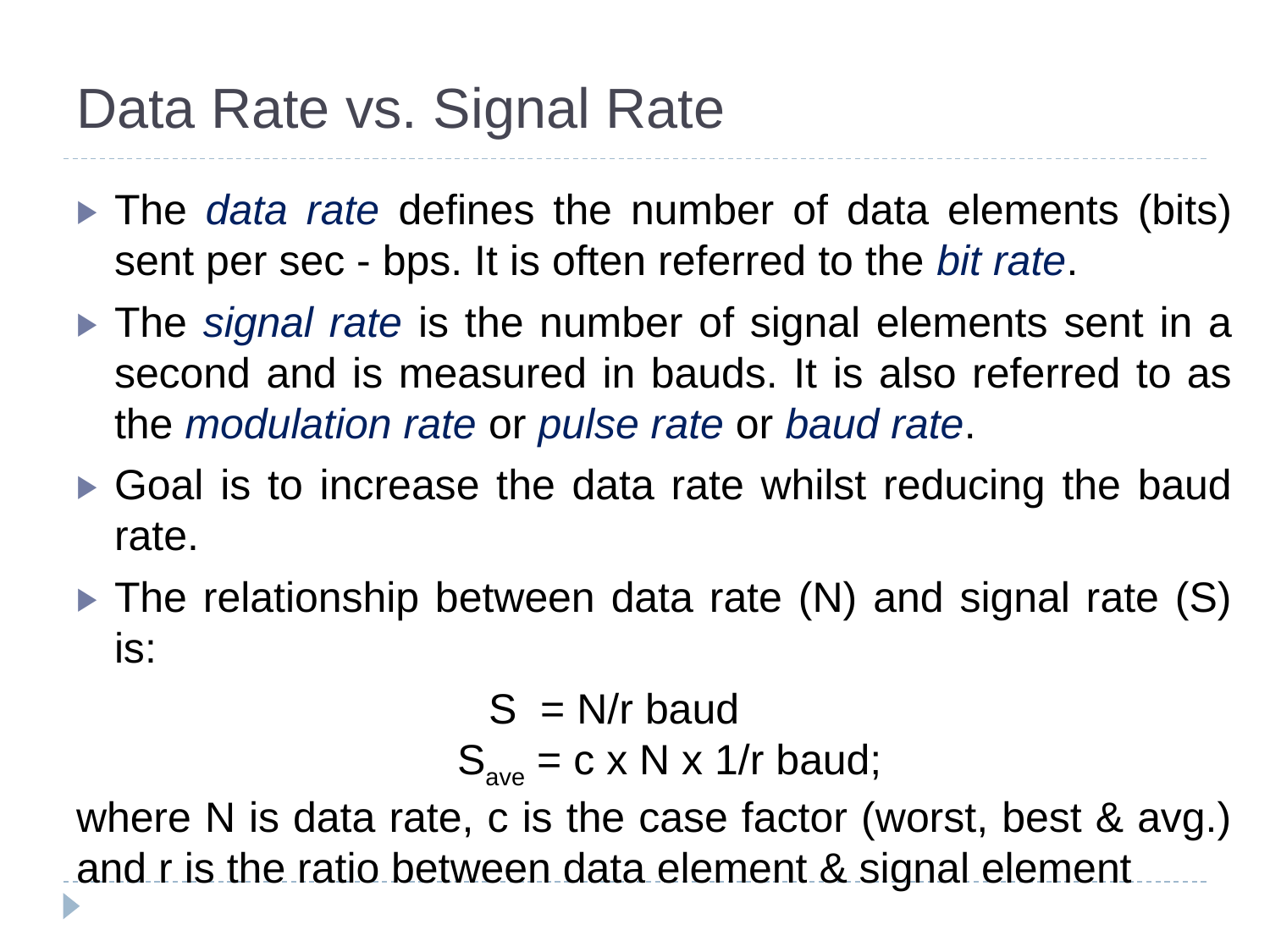

# Data Rate vs. Signal Rate
The data rate defines the number of data elements (bits) sent per sec - bps. It is often referred to the bit rate.
The signal rate is the number of signal elements sent in a second and is measured in bauds. It is also referred to as the modulation rate or pulse rate or baud rate.
Goal is to increase the data rate whilst reducing the baud rate.
The relationship between data rate (N) and signal rate (S) is:
        S  = N/r baud
			Save = c x N x 1/r baud;
where N is data rate, c is the case factor (worst, best & avg.) and r is the ratio between data element & signal element